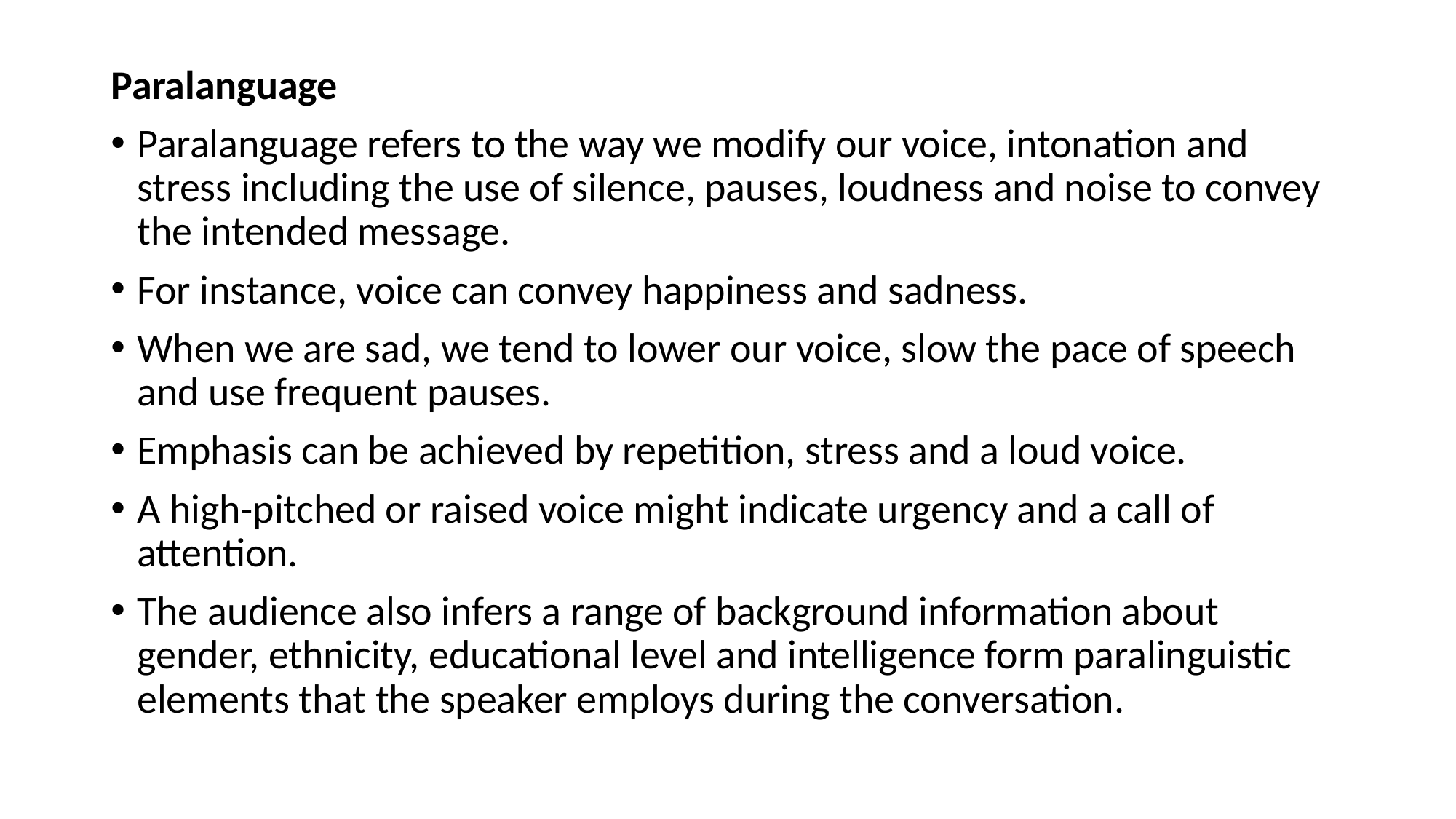

Paralanguage
Paralanguage refers to the way we modify our voice, intonation and stress including the use of silence, pauses, loudness and noise to convey the intended message.
For instance, voice can convey happiness and sadness.
When we are sad, we tend to lower our voice, slow the pace of speech and use frequent pauses.
Emphasis can be achieved by repetition, stress and a loud voice.
A high-pitched or raised voice might indicate urgency and a call of attention.
The audience also infers a range of background information about gender, ethnicity, educational level and intelligence form paralinguistic elements that the speaker employs during the conversation.